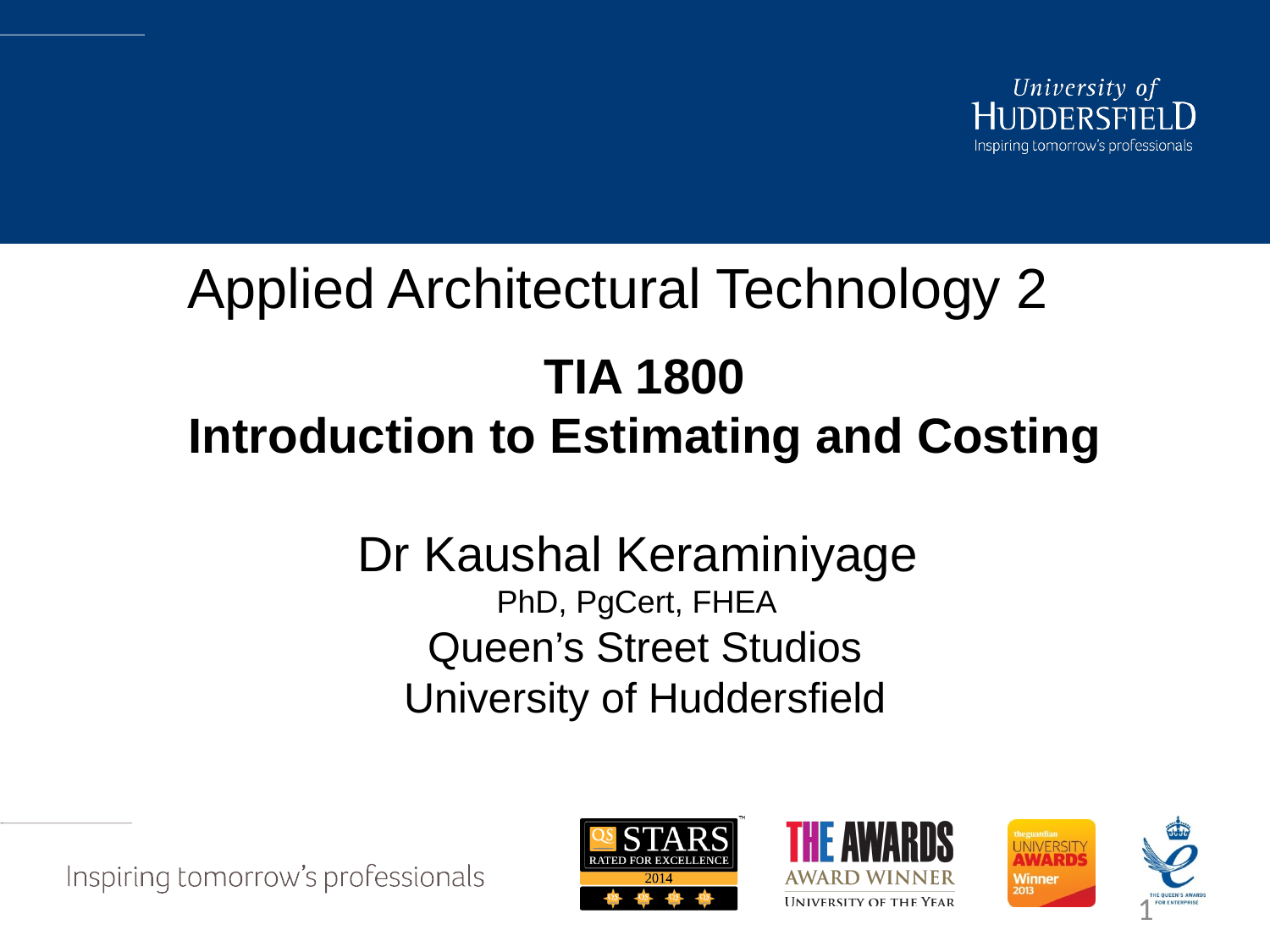

Applied Architectural Technology 2
TIA 1800
Introduction to Estimating and Costing

Dr Kaushal Keraminiyage
PhD, PgCert, FHEA
Queen’s Street Studios
University of Huddersfield

1